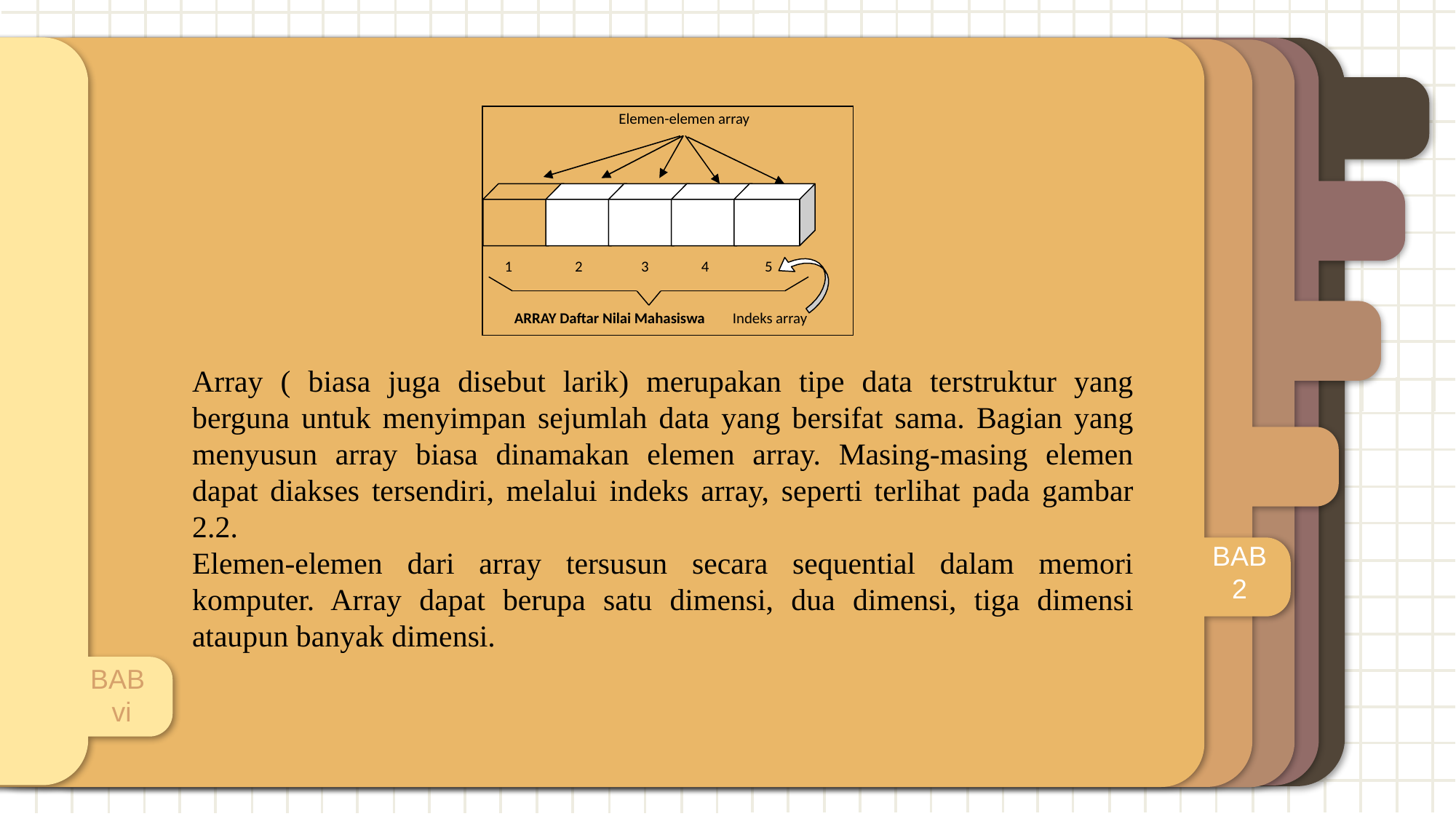

BAB
vi

BAB
2

Elemen-elemen array

1
2
3
4
5

ARRAY Daftar Nilai Mahasiswa	Indeks array
Array ( biasa juga disebut larik) merupakan tipe data terstruktur yang berguna untuk menyimpan sejumlah data yang bersifat sama. Bagian yang menyusun array biasa dinamakan elemen array. Masing-masing elemen dapat diakses tersendiri, melalui indeks array, seperti terlihat pada gambar 2.2.
Elemen-elemen dari array tersusun secara sequential dalam memori komputer. Array dapat berupa satu dimensi, dua dimensi, tiga dimensi ataupun banyak dimensi.